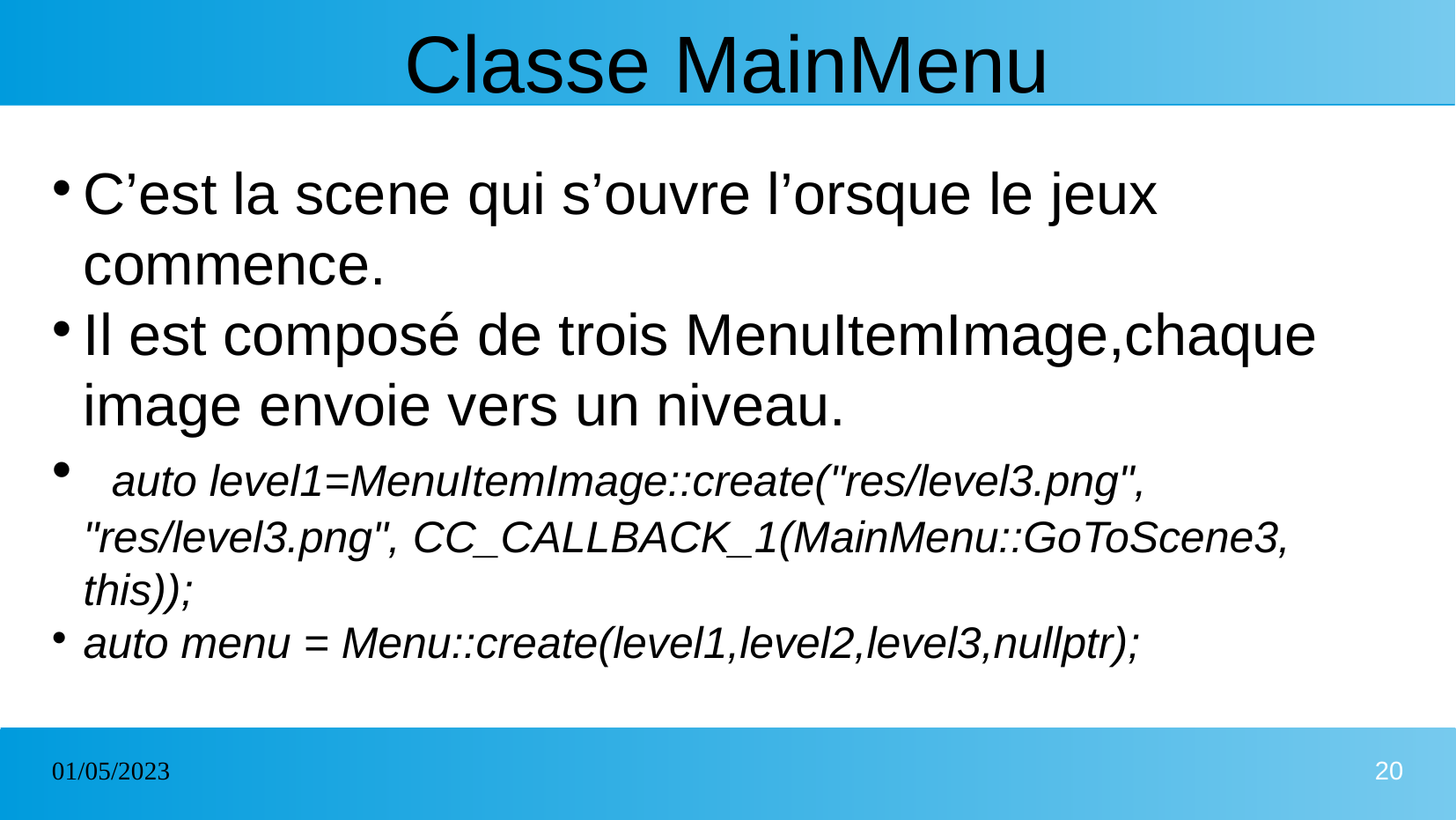

# Classe MainMenu
C’est la scene qui s’ouvre l’orsque le jeux commence.
Il est composé de trois MenuItemImage,chaque image envoie vers un niveau.
  auto level1=MenuItemImage::create("res/level3.png",    "res/level3.png", CC_CALLBACK_1(MainMenu::GoToScene3, this));
auto menu = Menu::create(level1,level2,level3,nullptr);
01/05/2023
20